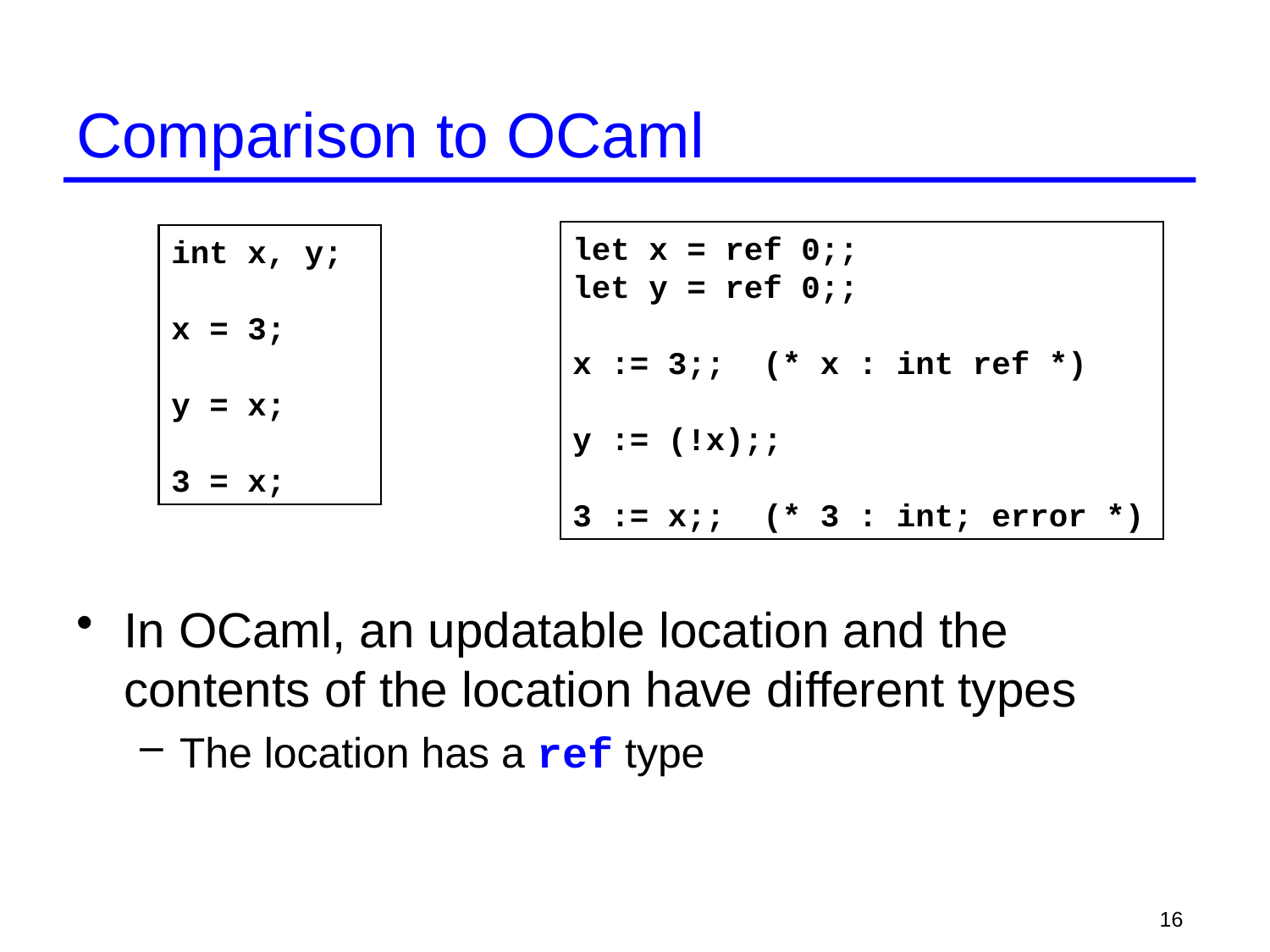

# Comparison to OCaml
let x = ref 0;;
let y = ref 0;;

x := 3;;  (* x : int ref *)

y := (!x);;

3 := x;;  (* 3 : int; error *)
int x, y;

x = 3;

y = x;

3 = x;
In OCaml, an updatable location and the contents of the location have different types
The location has a ref type
16